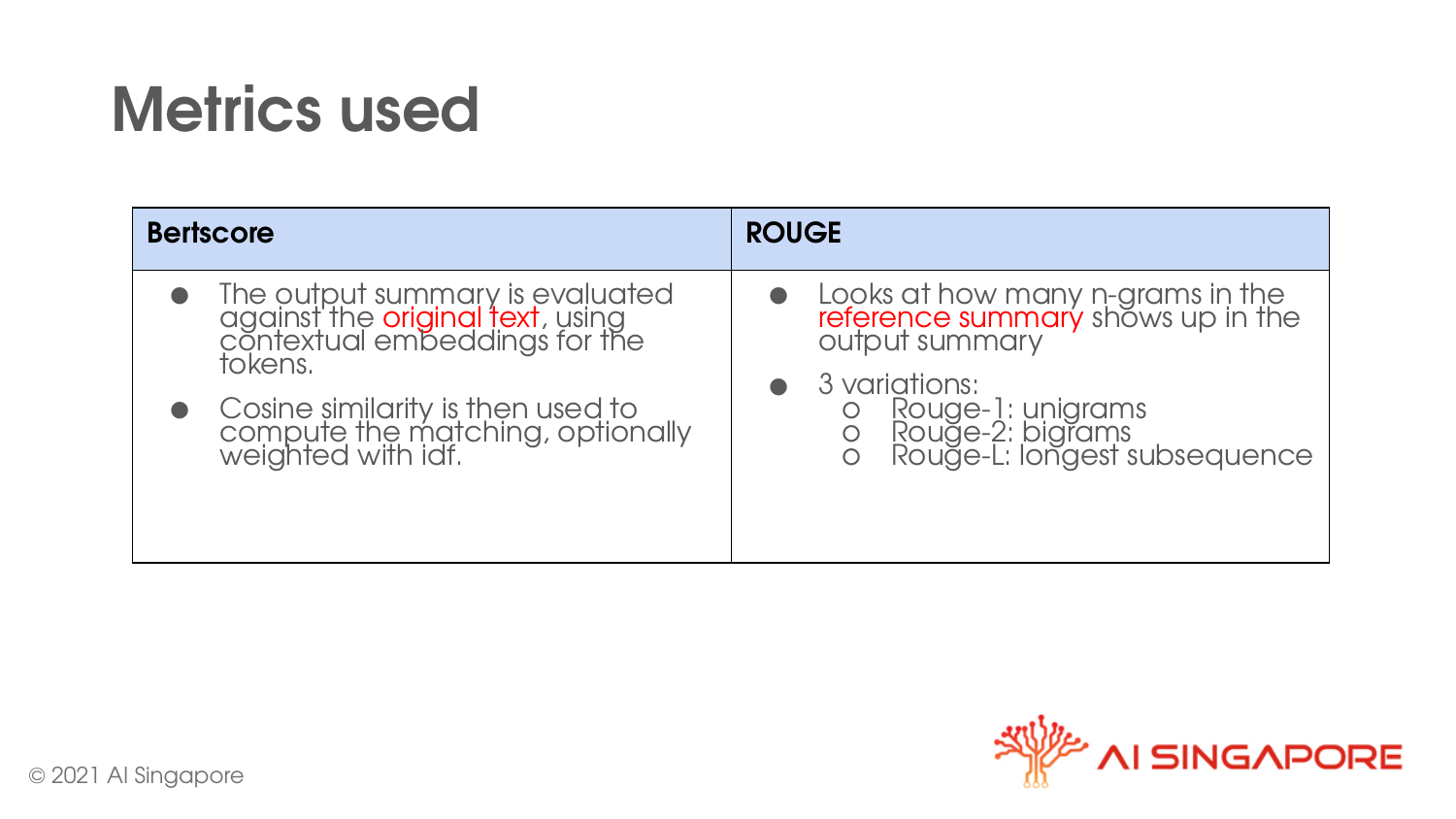

# Metrics used
| Bertscore | ROUGE |
| --- | --- |
| The output summary is evaluated against the original text, using contextual embeddings for the tokens. Cosine similarity is then used to compute the matching, optionally weighted with idf. | Looks at how many n-grams in the reference summary shows up in the output summary 3 variations: Rouge-1: unigrams Rouge-2: bigrams Rouge-L: longest subsequence |